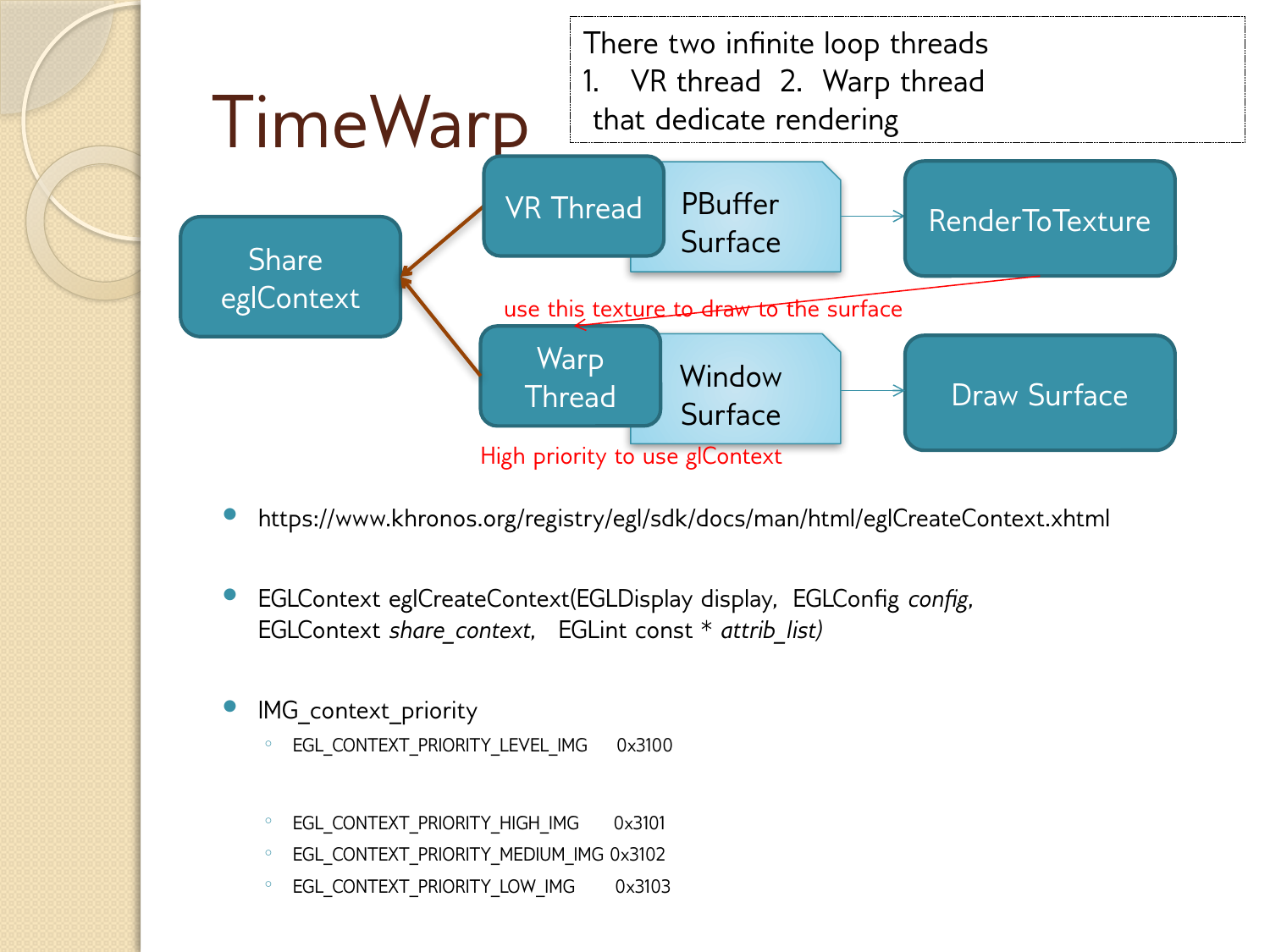

There two infinite loop threads
VR thread  2.  Warp thread
 that dedicate rendering
# TimeWarp
VR Thread
PBuffer Surface
Share
eglContext
Warp Thread
Window
Surface
High priority to use glContext
RenderToTexture

https://www.khronos.org/registry/egl/sdk/docs/man/html/eglCreateContext.xhtml

EGLContext eglCreateContext(EGLDisplay display,  EGLConfig config, EGLContext share_context,   EGLint const * attrib_list)

IMG_context_priority
EGL_CONTEXT_PRIORITY_LEVEL_IMG     0x3100

EGL_CONTEXT_PRIORITY_HIGH_IMG      0x3101
EGL_CONTEXT_PRIORITY_MEDIUM_IMG 0x3102
EGL_CONTEXT_PRIORITY_LOW_IMG       0x3103

use this texture to draw to the surface
Draw Surface